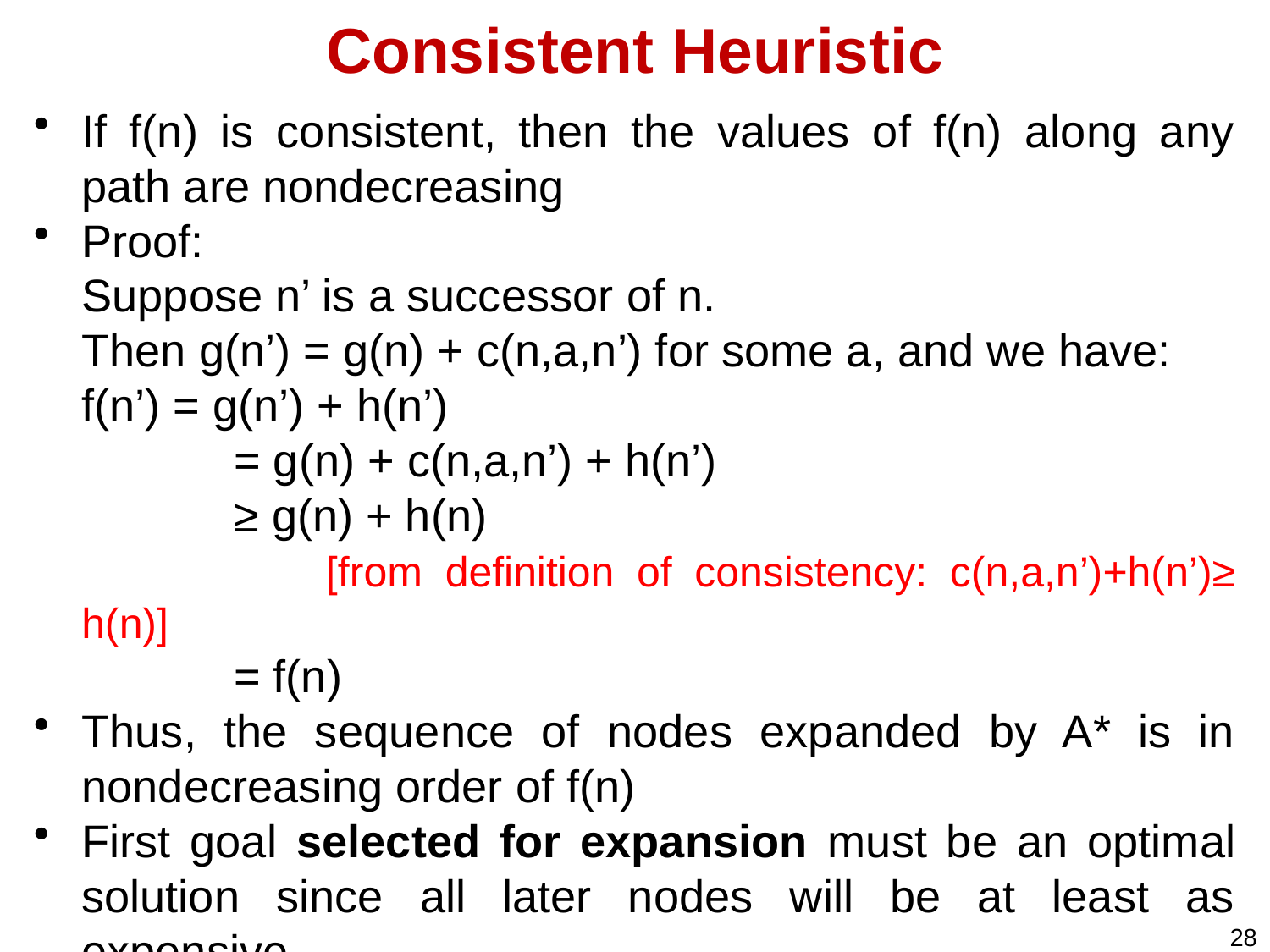

# Consistent Heuristic
If f(n) is consistent, then the values of f(n) along any path are nondecreasing
Proof:
	Suppose n’ is a successor of n.
	Then g(n’) = g(n) + c(n,a,n’) for some a, and we have:
	f(n’) = g(n’) + h(n’)
		  = g(n) + c(n,a,n’) + h(n’)
		  ≥ g(n) + h(n)
		     [from definition of consistency: c(n,a,n’)+h(n’)≥ h(n)]
		  = f(n)
Thus, the sequence of nodes expanded by A* is in nondecreasing order of f(n)
First goal selected for expansion must be an optimal solution since all later nodes will be at least as expensive

28